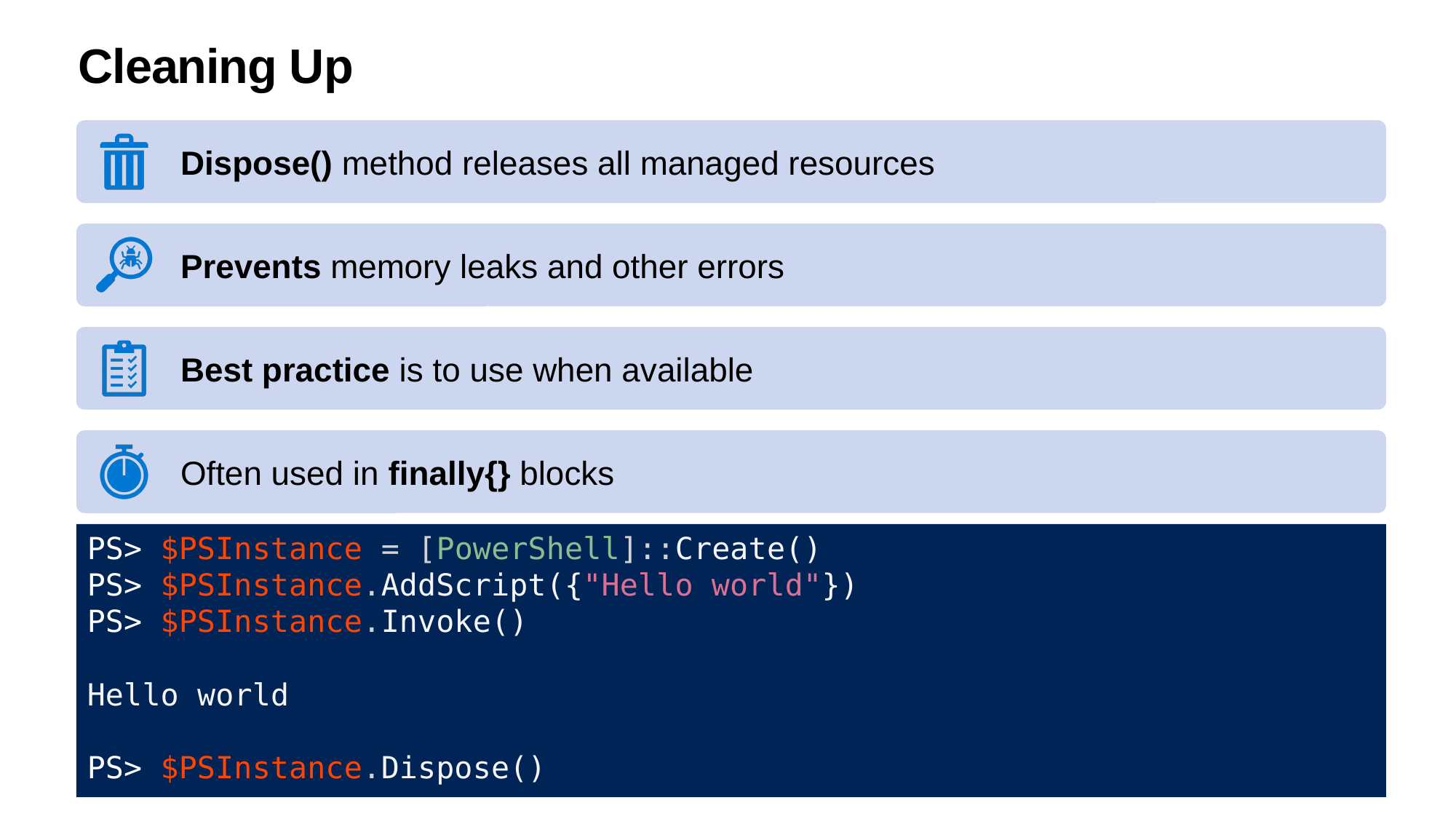

# Cleaning Up
Dispose() method releases all managed resources
Prevents memory leaks and other errors
Best practice is to use when available
Often used in finally{} blocks
PS> $PSInstance = [PowerShell]::Create()
PS> $PSInstance.AddScript({"Hello world"})
PS> $PSInstance.Invoke()

Hello world

PS> $PSInstance.Dispose()